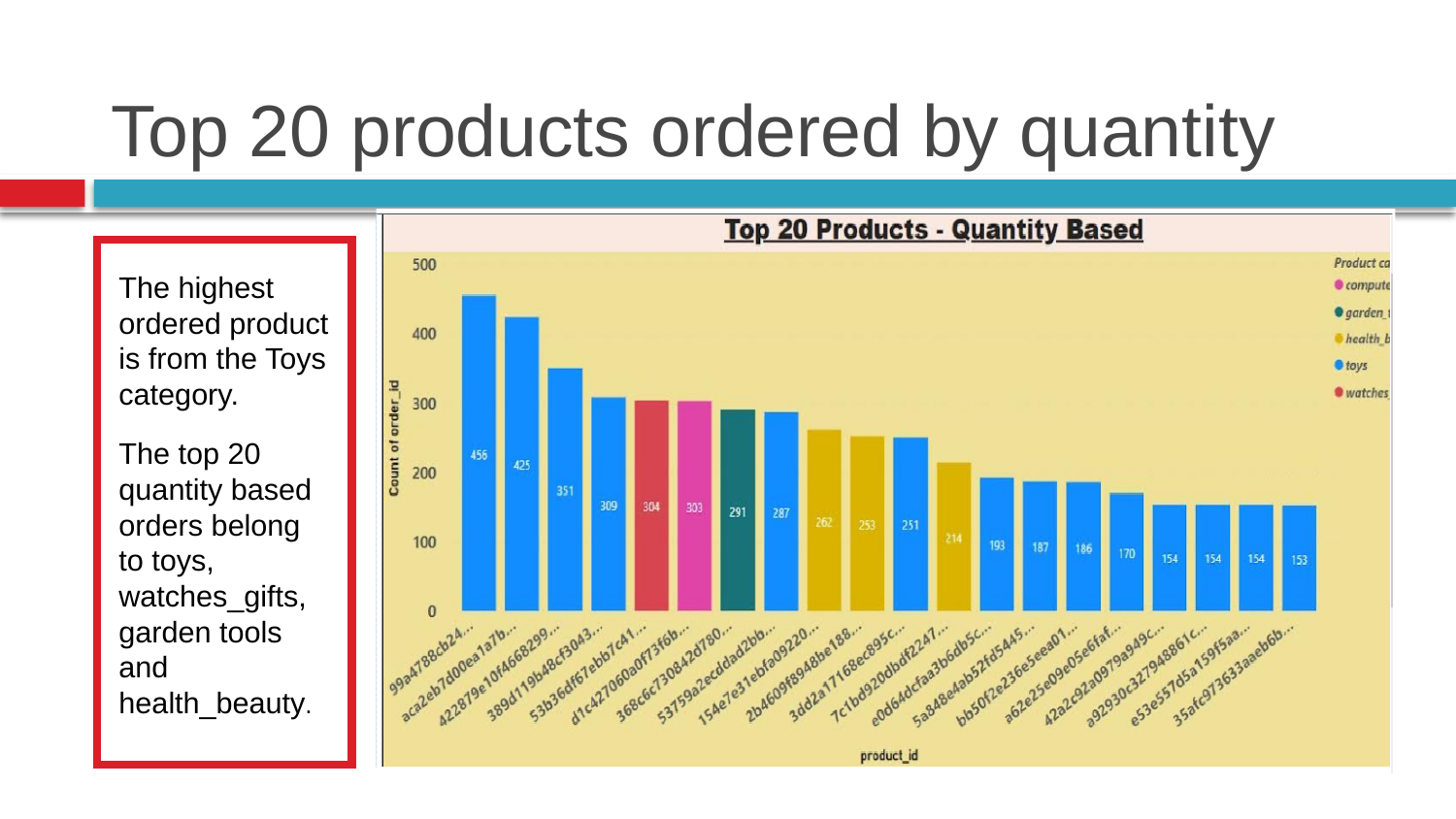

# Top 20 products ordered by quantity

### Chart

| Category | East | West | North |
|---|---|---|---|
| 1st Qtr | 20.4 | 30.6 | 45.9 |
| 2nd Qtr | 27.4 | 38.6 | 46.9 |
| 3rd Qtr | 90.0 | 34.6 | 45.0 |
| 4th Qtr | 20.4 | 31.6 | 43.9 |
The highest ordered product is from the Toys category.
The top 20 quantity based orders belong to toys, watches_gifts, garden tools and health_beauty.